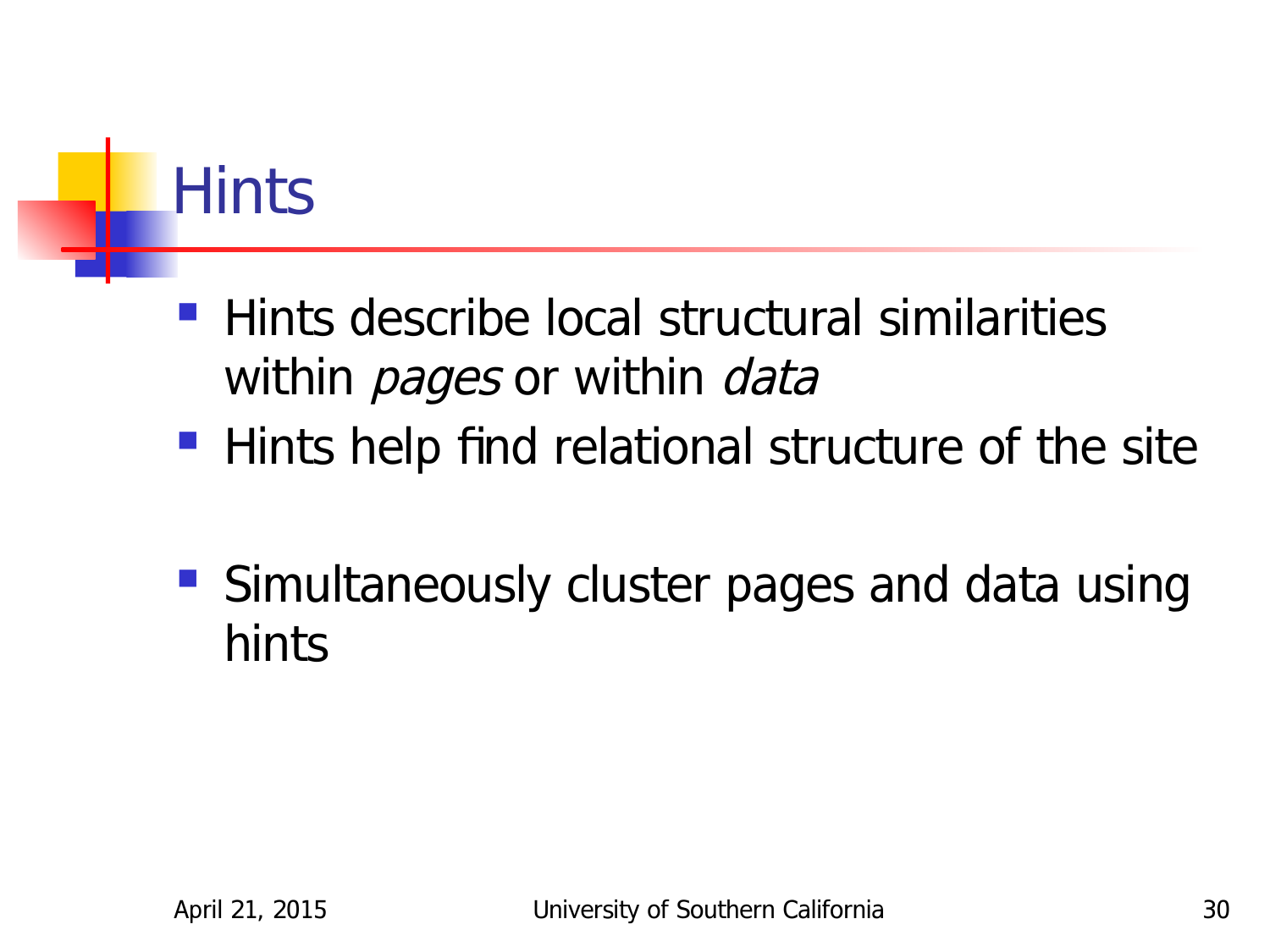

# Hints
Hints describe local structural similarities within pages or within data
Hints help find relational structure of the site

Simultaneously cluster pages and data using hints

April 21, 2015
University of Southern California
30